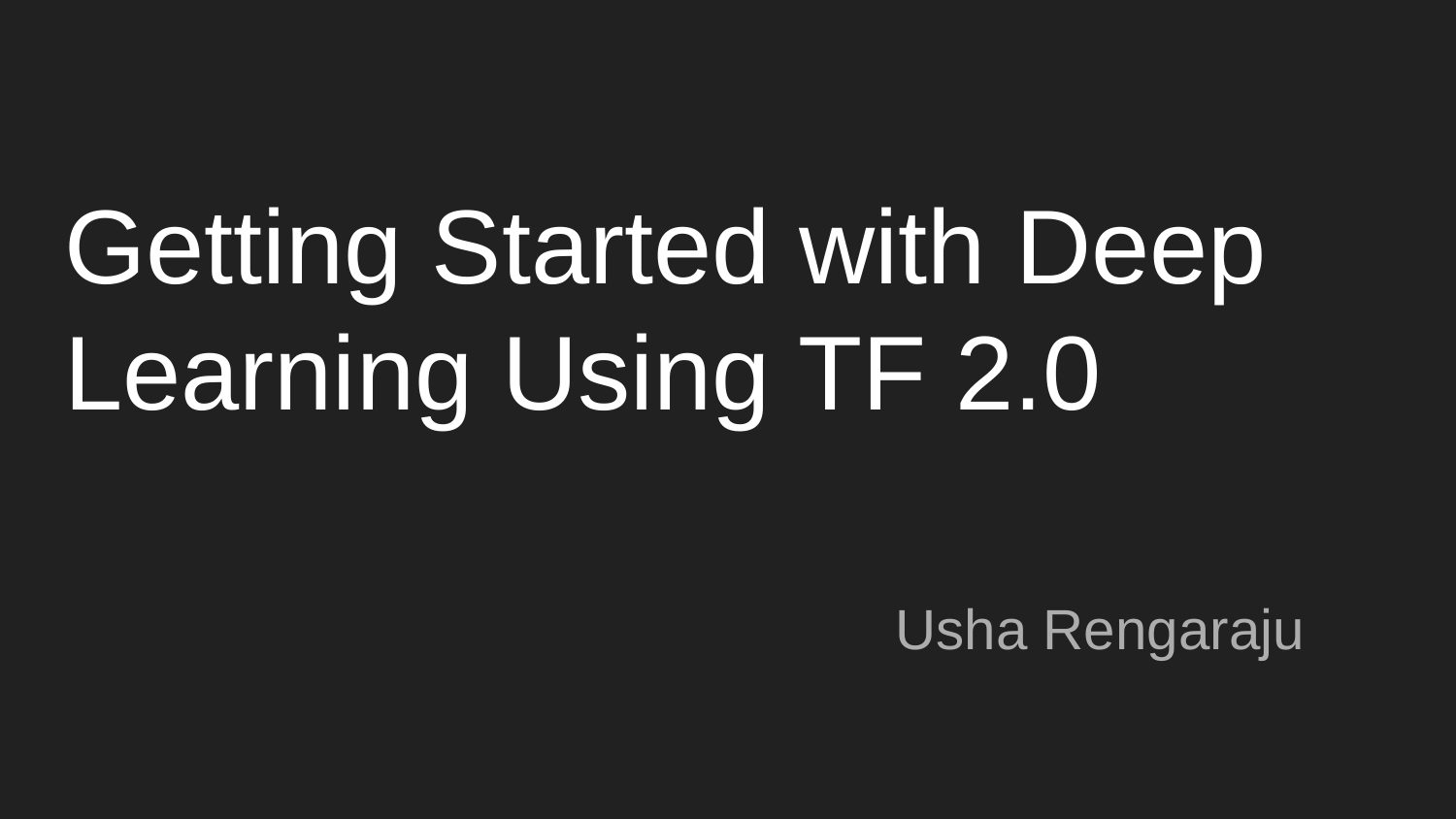

# Getting Started with Deep Learning Using TF 2.0
Usha Rengaraju